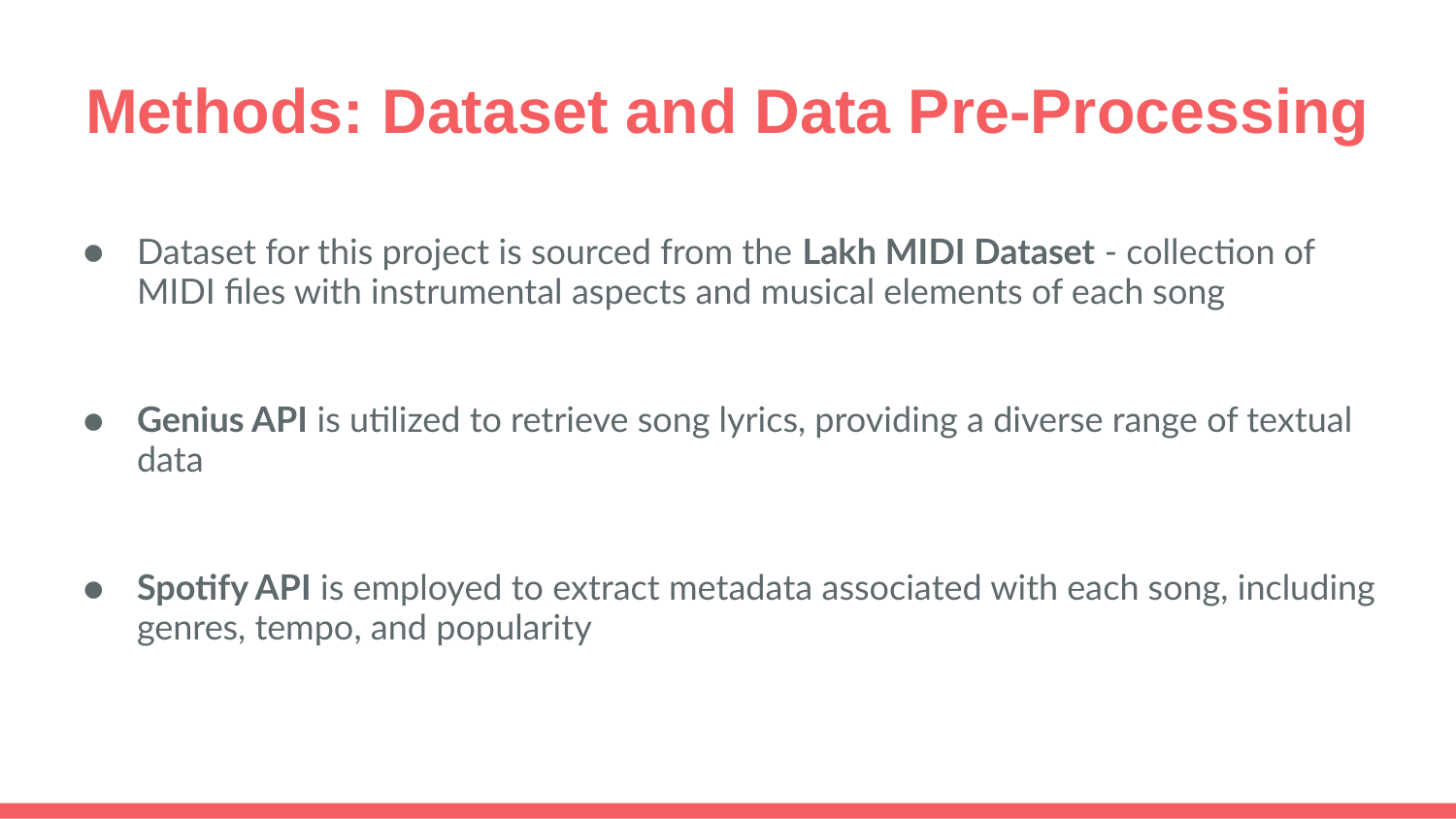

# Methods: Dataset and Data Pre-Processing
Dataset for this project is sourced from the Lakh MIDI Dataset - collection of MIDI files with instrumental aspects and musical elements of each song

Genius API is utilized to retrieve song lyrics, providing a diverse range of textual data

Spotify API is employed to extract metadata associated with each song, including genres, tempo, and popularity